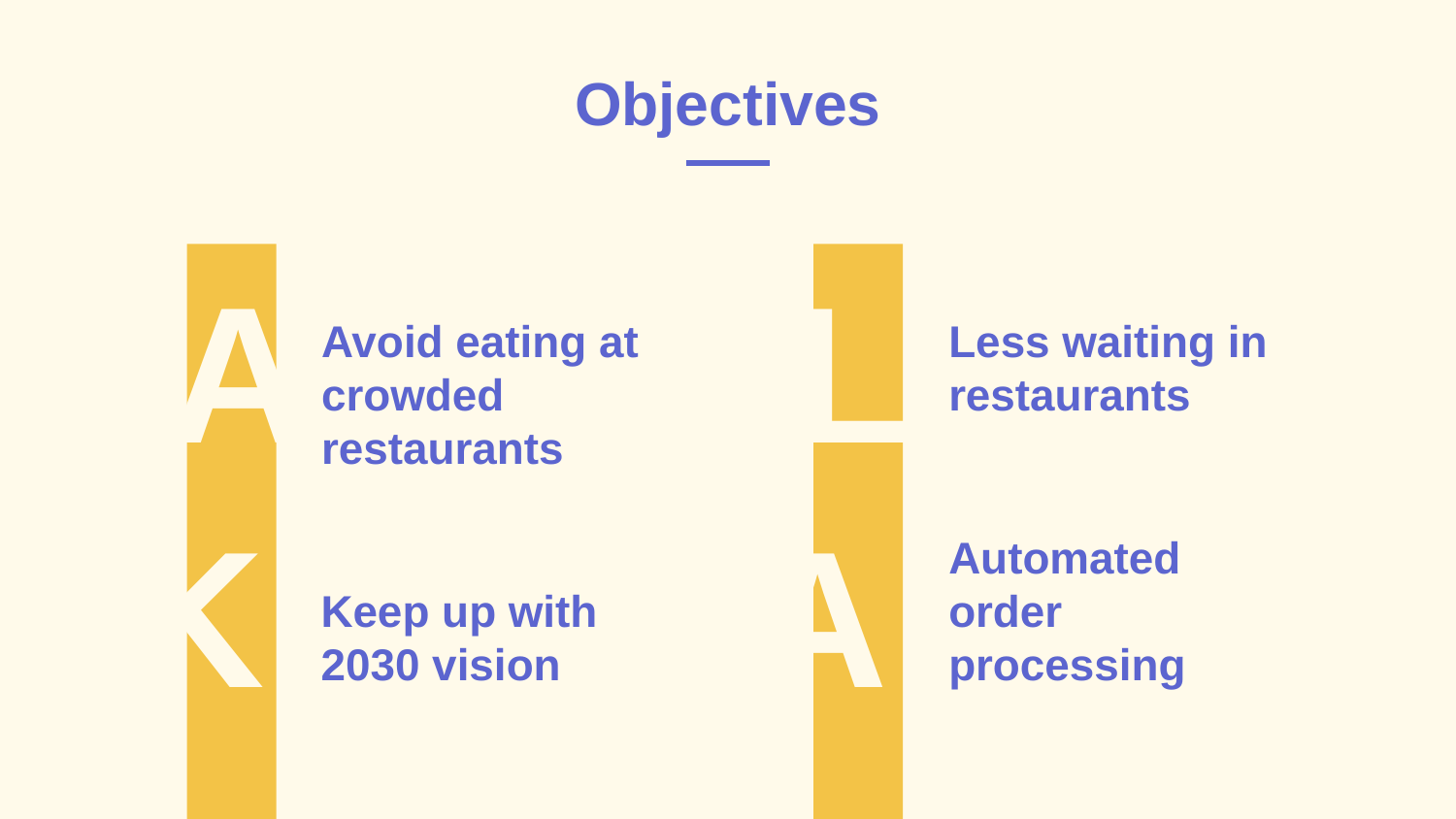

Objectives
A

L

Less waiting in restaurants
# Avoid eating at crowded restaurants
K
A
Keep up with 2030 vision
Automated order processing